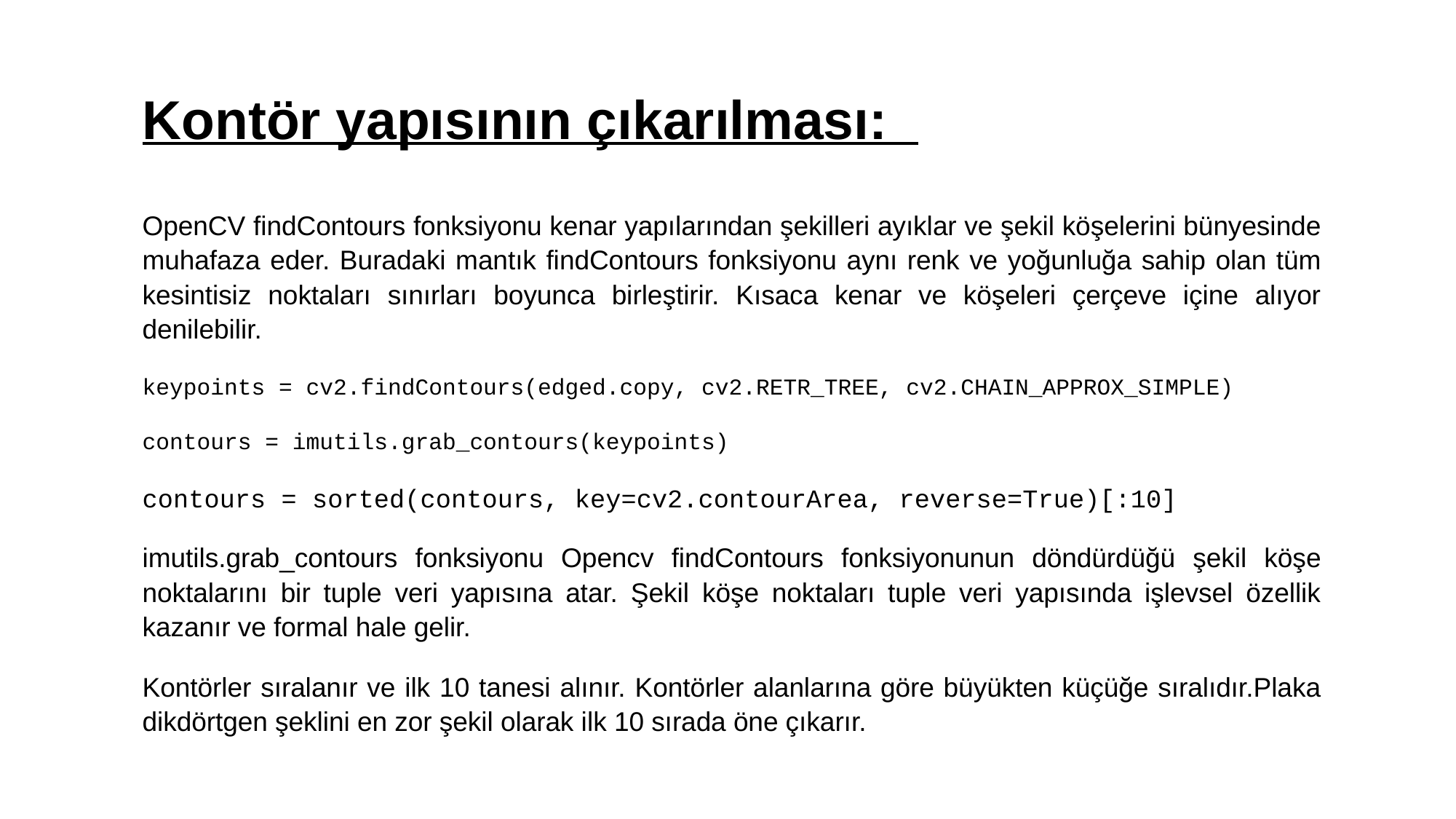

# Kontör yapısının çıkarılması:
OpenCV findContours fonksiyonu kenar yapılarından şekilleri ayıklar ve şekil köşelerini bünyesinde muhafaza eder. Buradaki mantık findContours fonksiyonu aynı renk ve yoğunluğa sahip olan tüm kesintisiz noktaları sınırları boyunca birleştirir. Kısaca kenar ve köşeleri çerçeve içine alıyor denilebilir.
keypoints = cv2.findContours(edged.copy, cv2.RETR_TREE, cv2.CHAIN_APPROX_SIMPLE)
contours = imutils.grab_contours(keypoints)
contours = sorted(contours, key=cv2.contourArea, reverse=True)[:10]
imutils.grab_contours fonksiyonu Opencv findContours fonksiyonunun döndürdüğü şekil köşe noktalarını bir tuple veri yapısına atar. Şekil köşe noktaları tuple veri yapısında işlevsel özellik kazanır ve formal hale gelir.
Kontörler sıralanır ve ilk 10 tanesi alınır. Kontörler alanlarına göre büyükten küçüğe sıralıdır.Plaka dikdörtgen şeklini en zor şekil olarak ilk 10 sırada öne çıkarır.